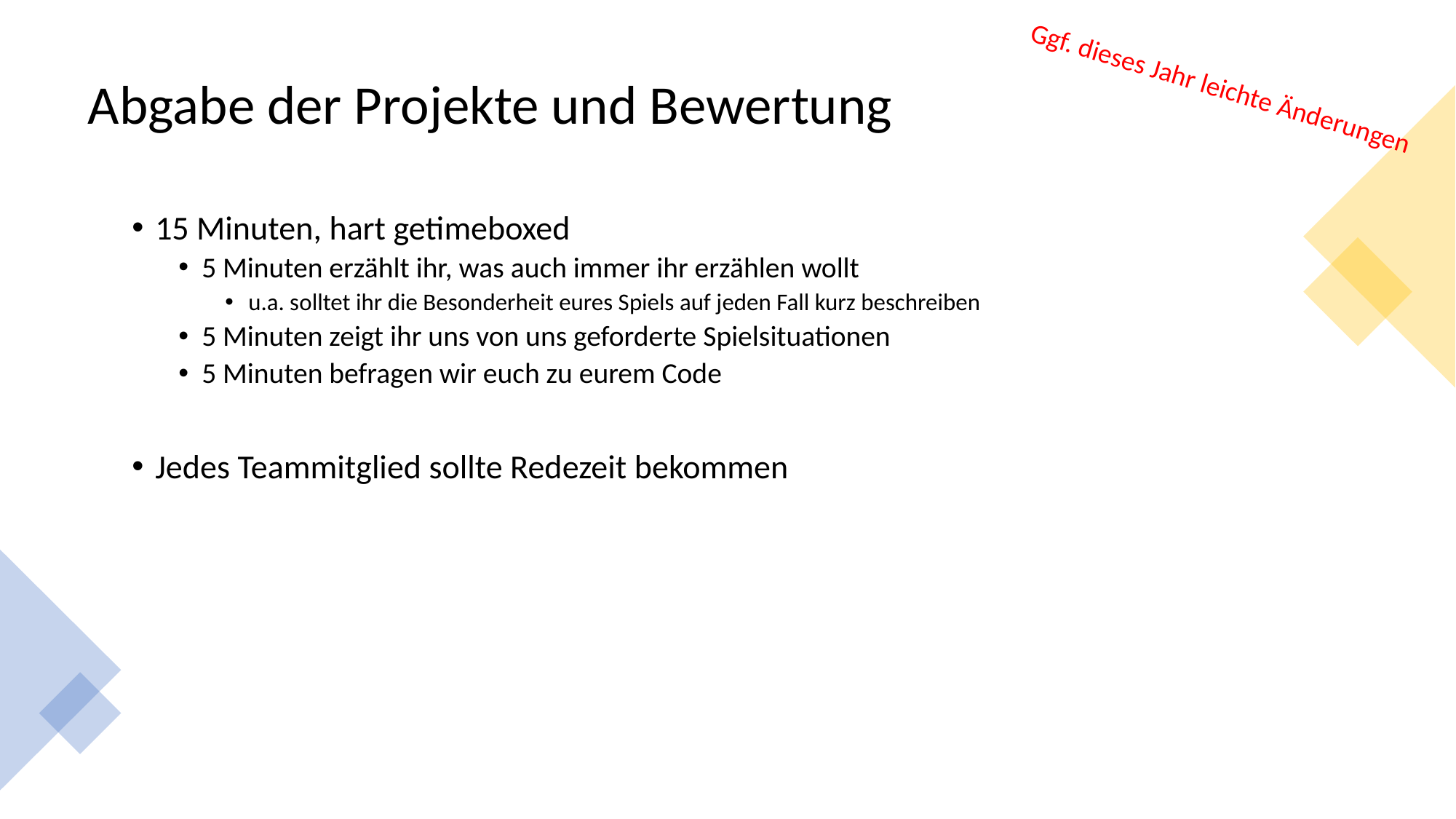

# Abgabe der Projekte und Bewertung
Ggf. dieses Jahr leichte Änderungen

15 Minuten, hart getimeboxed
5 Minuten erzählt ihr, was auch immer ihr erzählen wollt
u.a. solltet ihr die Besonderheit eures Spiels auf jeden Fall kurz beschreiben
5 Minuten zeigt ihr uns von uns geforderte Spielsituationen
5 Minuten befragen wir euch zu eurem Code

Jedes Teammitglied sollte Redezeit bekommen